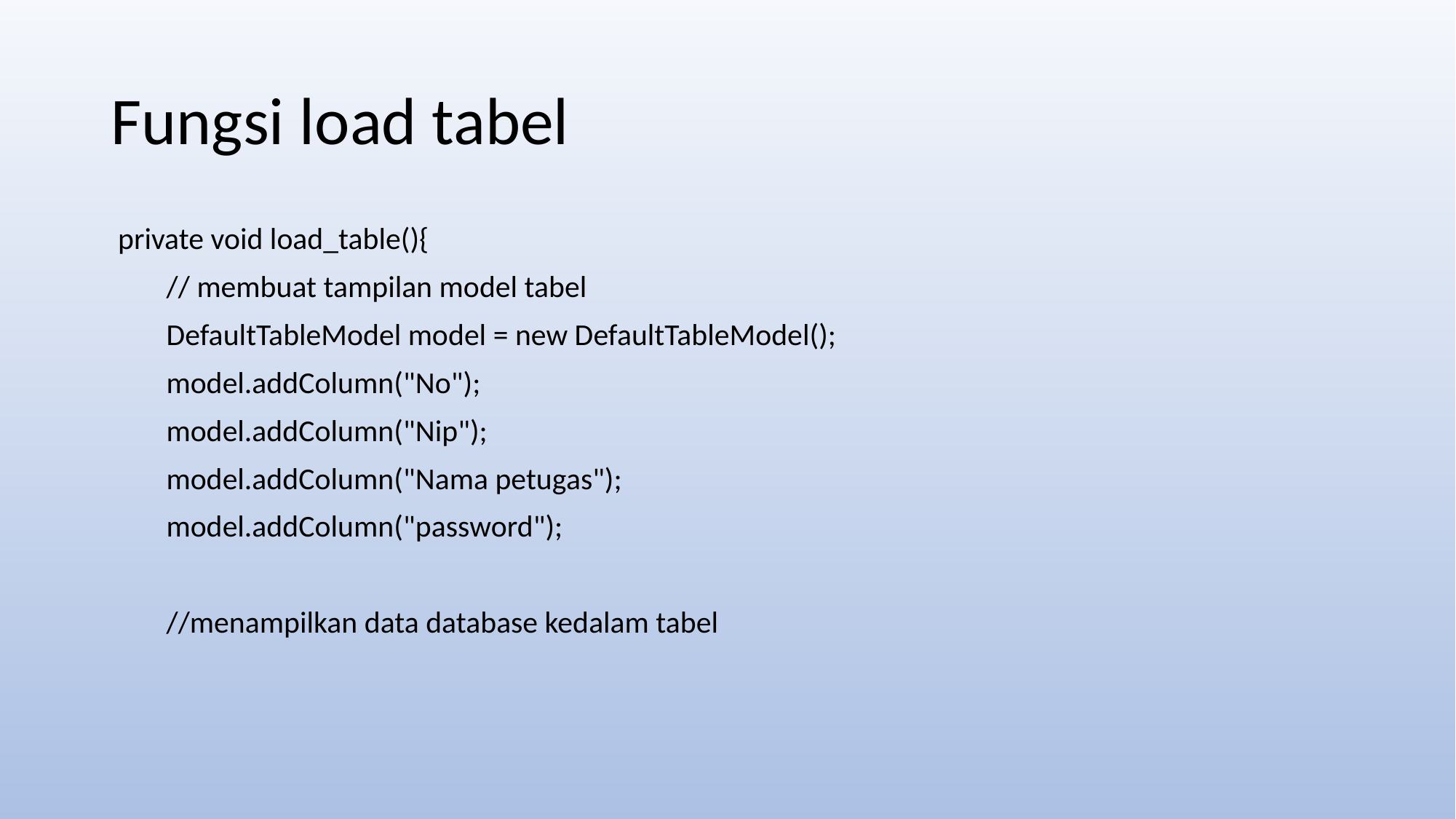

# Fungsi load tabel
 private void load_table(){
        // membuat tampilan model tabel
        DefaultTableModel model = new DefaultTableModel();
        model.addColumn("No");
        model.addColumn("Nip");
        model.addColumn("Nama petugas");
        model.addColumn("password");

        //menampilkan data database kedalam tabel